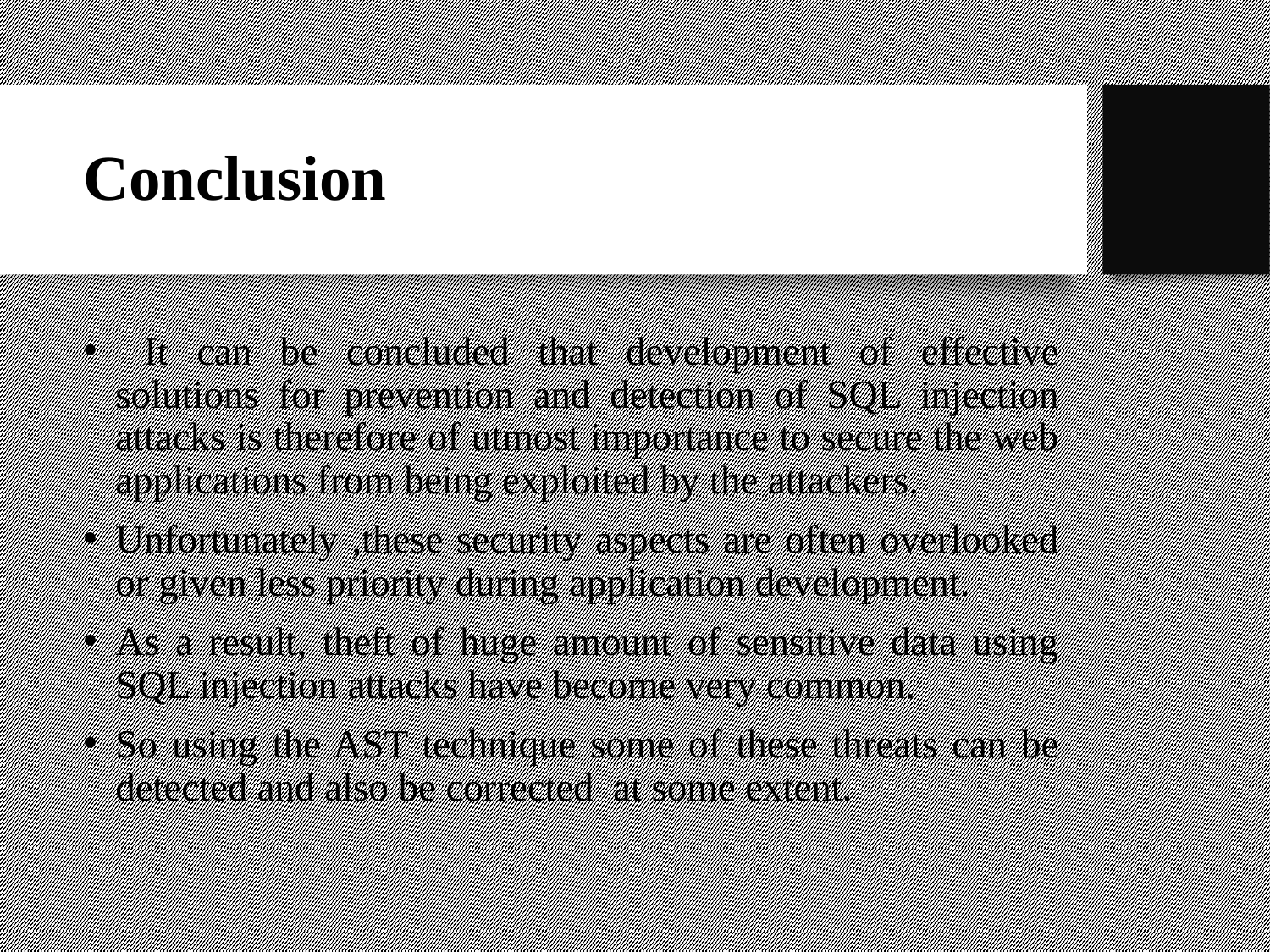

Conclusion
 It can be concluded that development of effective solutions for prevention and detection of SQL injection attacks is therefore of utmost importance to secure the web applications from being exploited by the attackers.
Unfortunately ,these security aspects are often overlooked or given less priority during application development.
As a result, theft of huge amount of sensitive data using SQL injection attacks have become very common.
So using the AST technique some of these threats can be detected and also be corrected  at some extent.